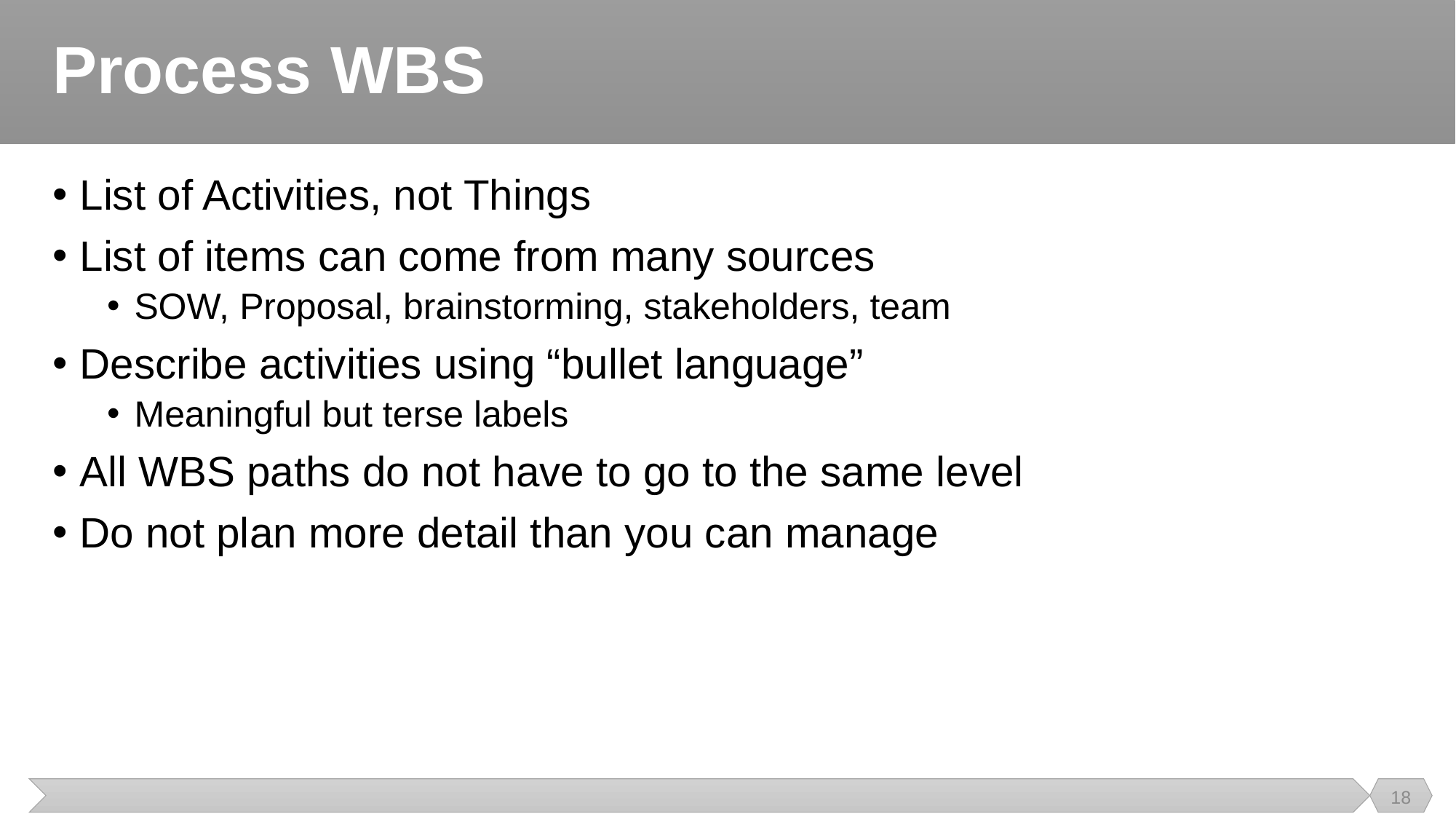

# Process WBS
List of Activities, not Things
List of items can come from many sources
SOW, Proposal, brainstorming, stakeholders, team
Describe activities using “bullet language”
Meaningful but terse labels
All WBS paths do not have to go to the same level
Do not plan more detail than you can manage
18